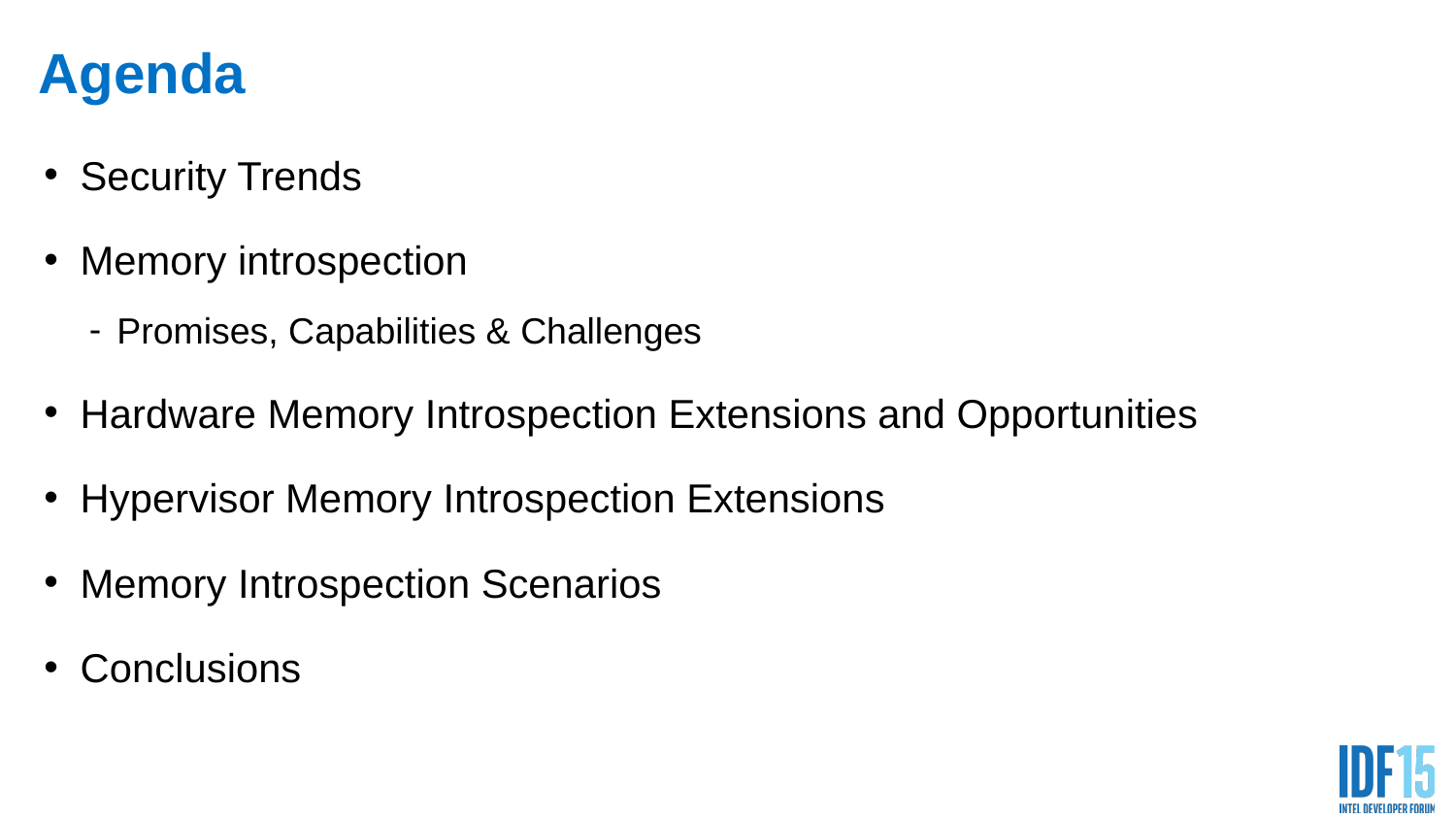

# Agenda
Security Trends
Memory introspection
Promises, Capabilities & Challenges
Hardware Memory Introspection Extensions and Opportunities
Hypervisor Memory Introspection Extensions
Memory Introspection Scenarios
Conclusions